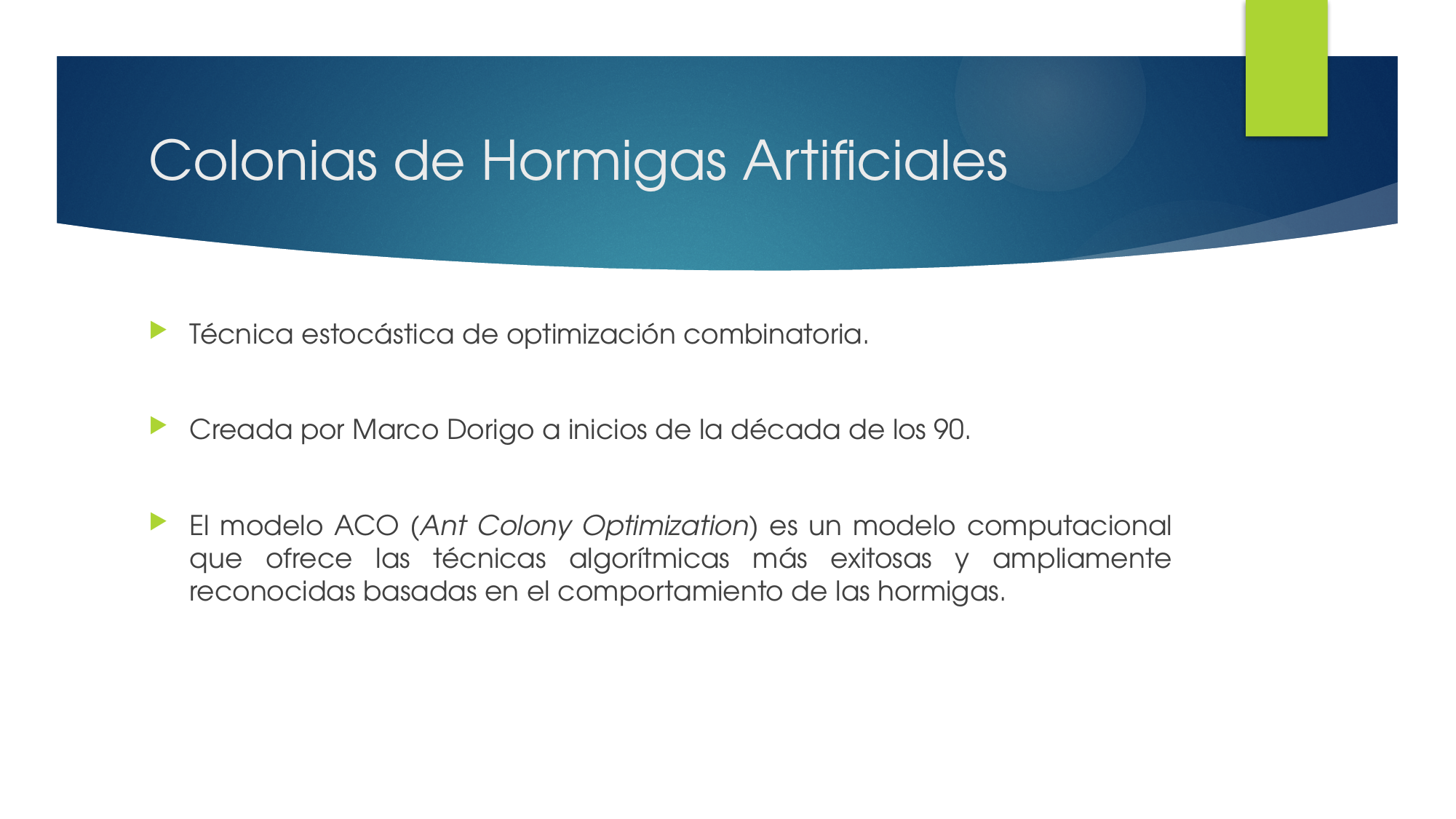

# Colonias de Hormigas Artificiales

Técnica estocástica de optimización combinatoria.

Creada por Marco Dorigo a inicios de la década de los 90.

El modelo ACO (Ant Colony Optimization) es un modelo computacional que ofrece las técnicas algorítmicas más exitosas y ampliamente reconocidas basadas en el comportamiento de las hormigas.